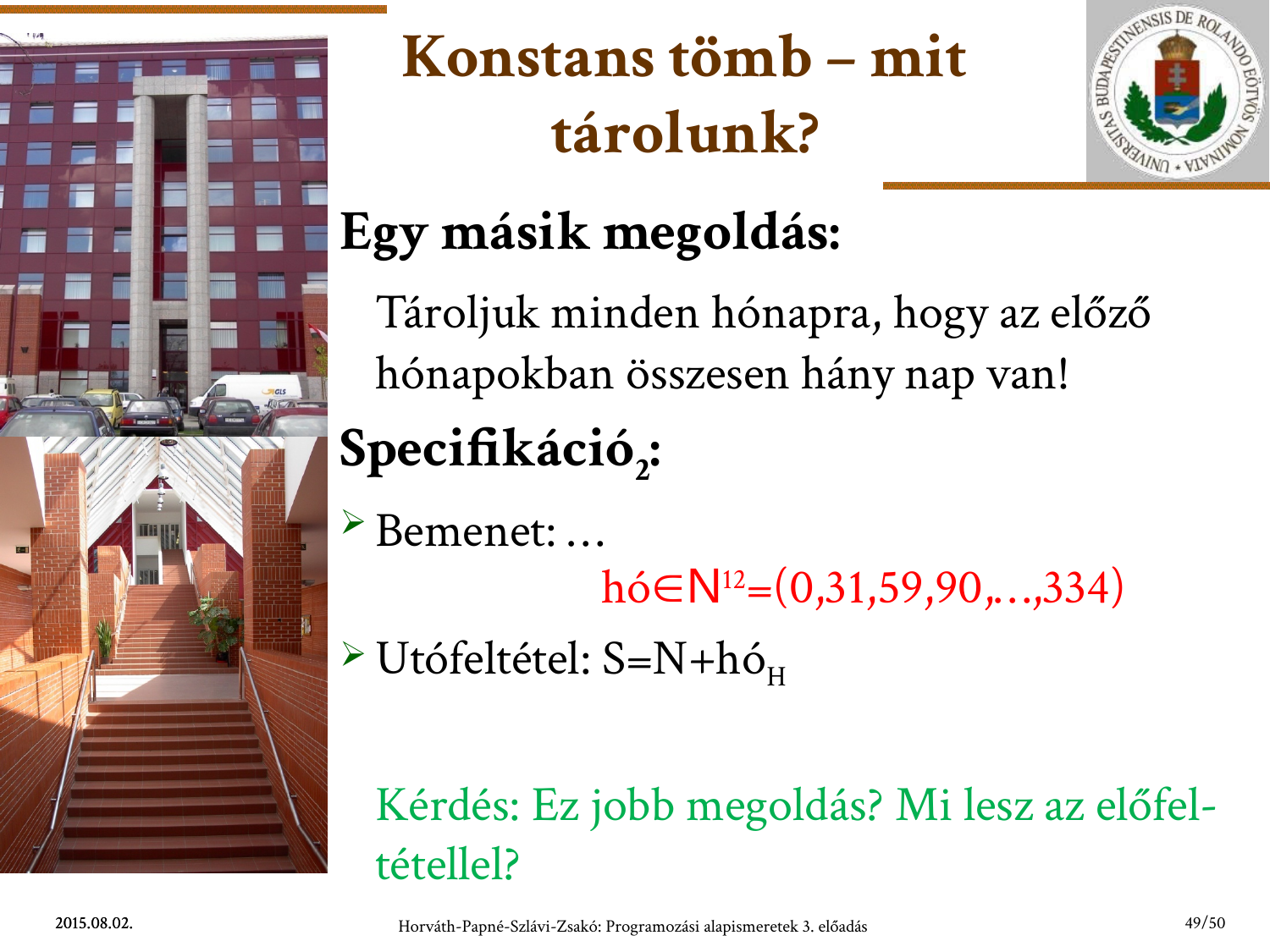

# Konstans tömb – mit tárolunk?
Egy másik megoldás:
	Tároljuk minden hónapra, hogy az előző hónapokban összesen hány nap van!
Specifikáció2:
Bemenet: …
		         hó∈N12=(0,31,59,90,…,334)
Utófeltétel: S=N+hóH

	Kérdés: Ez jobb megoldás? Mi lesz az előfel-tétellel?
2015.08.02.
2015.08.02.
49/50
Horváth-Papné-Szlávi-Zsakó: Programozási alapismeretek 3. előadás